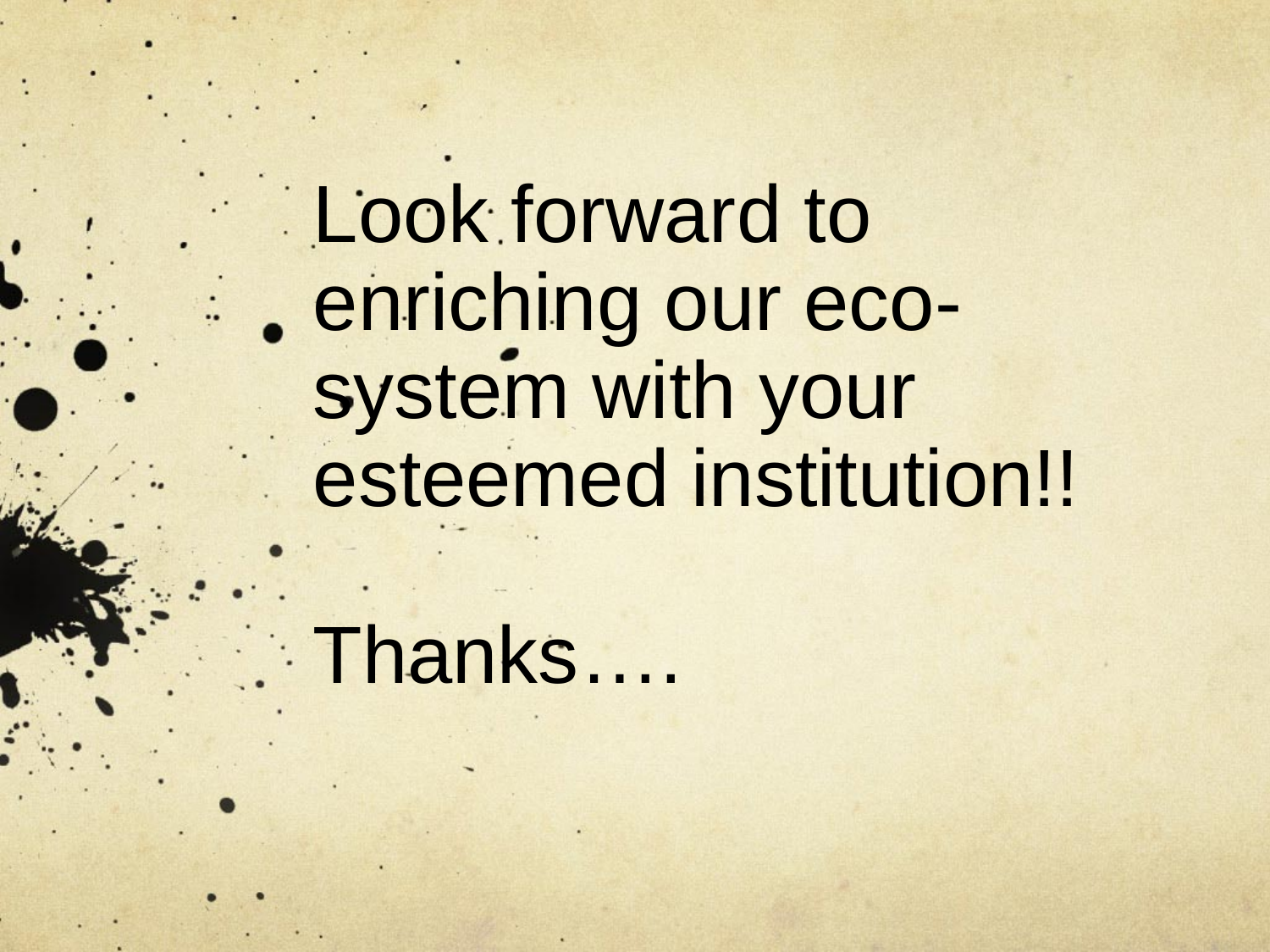

# Look forward to enriching our eco-system with your esteemed institution!! Thanks….